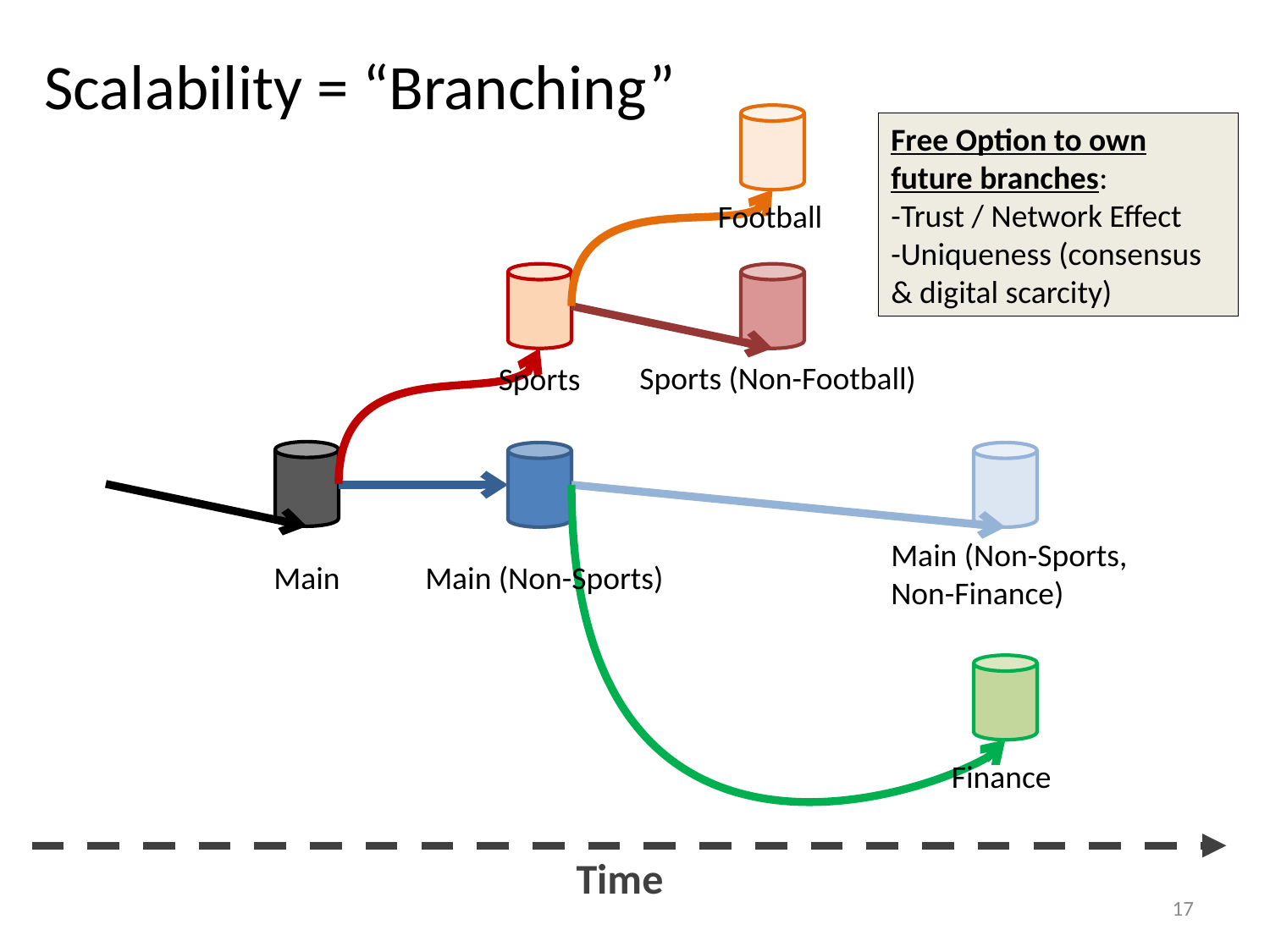

# Scalability = “Branching”

Free Option to own future branches:
-Trust / Network Effect
-Uniqueness (consensus & digital scarcity)
Football

Sports (Non-Football)
Sports

Main (Non-Sports, Non-Finance)
Main
Main (Non-Sports)

Finance
Time
17